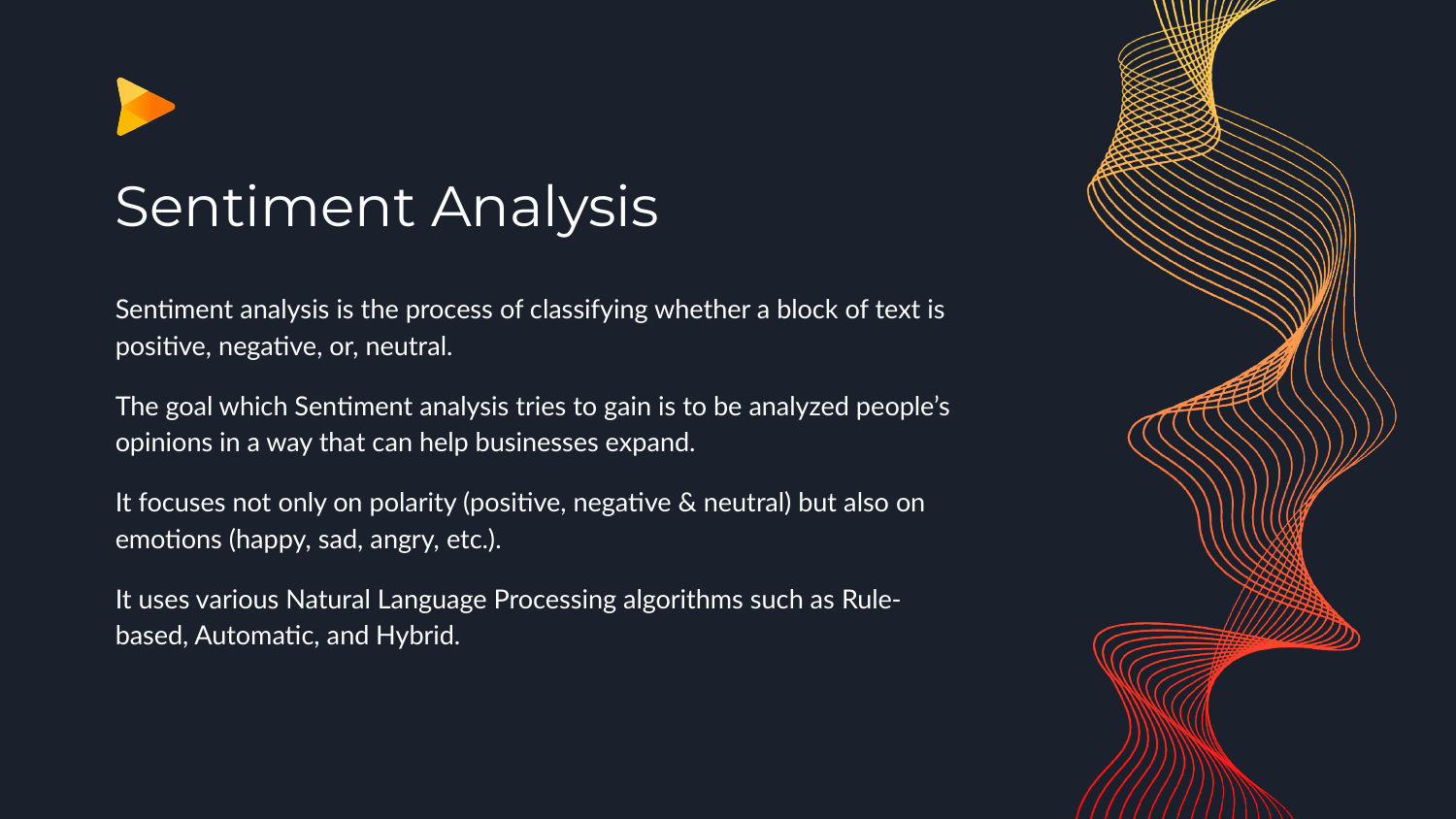

# Sentiment Analysis
Sentiment analysis is the process of classifying whether a block of text is positive, negative, or, neutral.
The goal which Sentiment analysis tries to gain is to be analyzed people’s opinions in a way that can help businesses expand.
It focuses not only on polarity (positive, negative & neutral) but also on emotions (happy, sad, angry, etc.).
It uses various Natural Language Processing algorithms such as Rule-based, Automatic, and Hybrid.